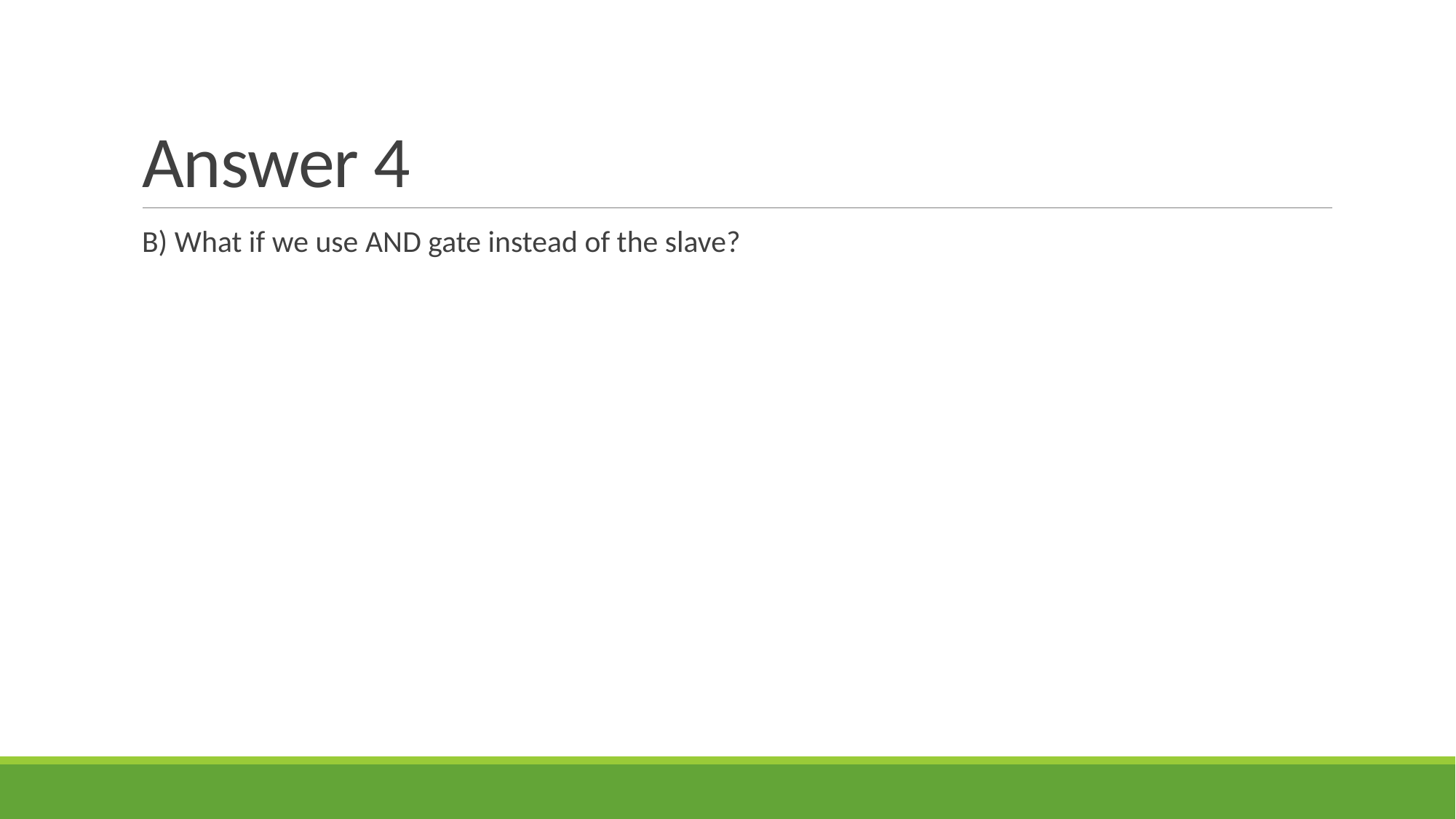

# Answer 4
B) What if we use AND gate instead of the slave?